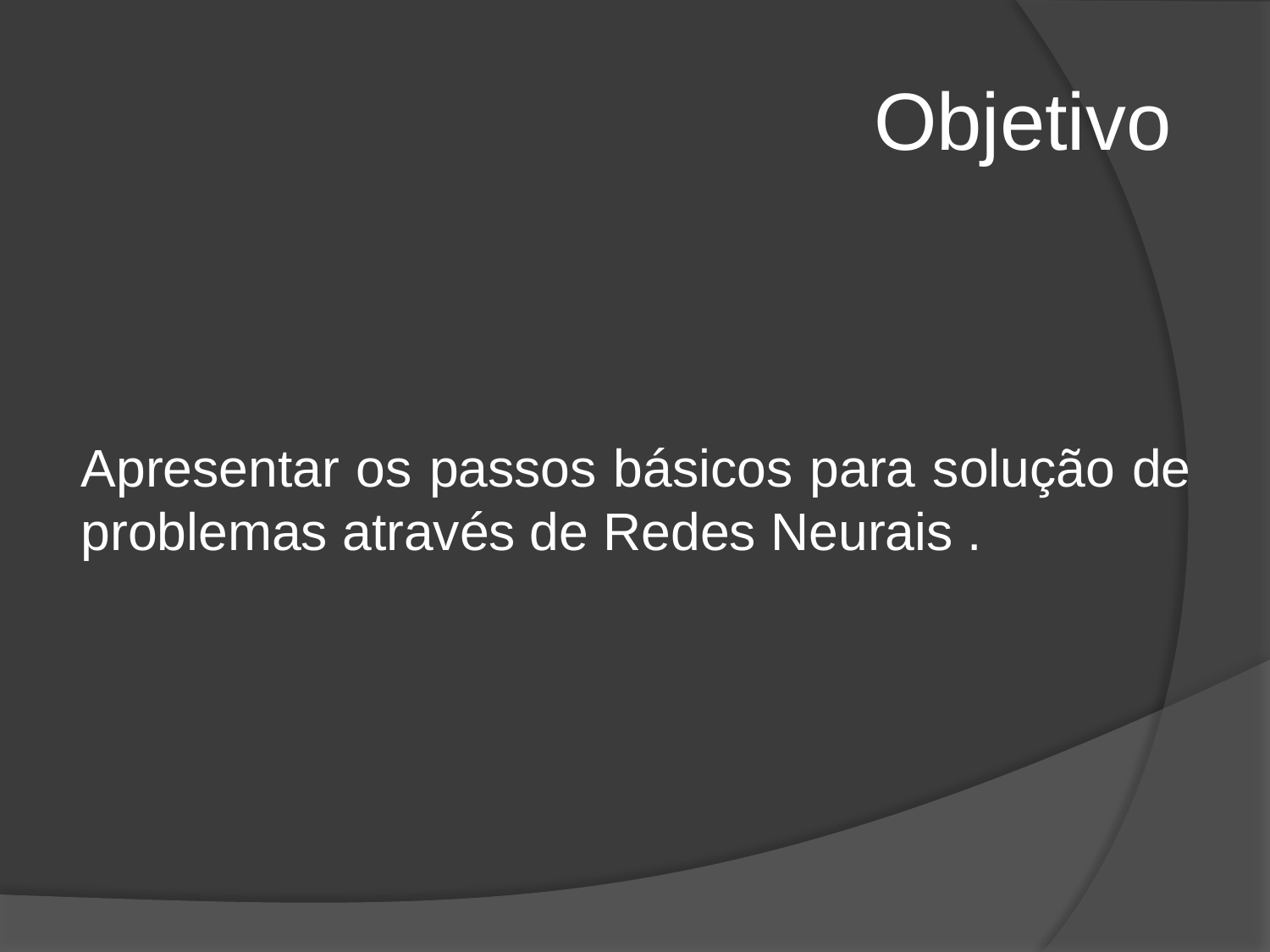

# Objetivo

Apresentar os passos básicos para solução de problemas através de Redes Neurais .